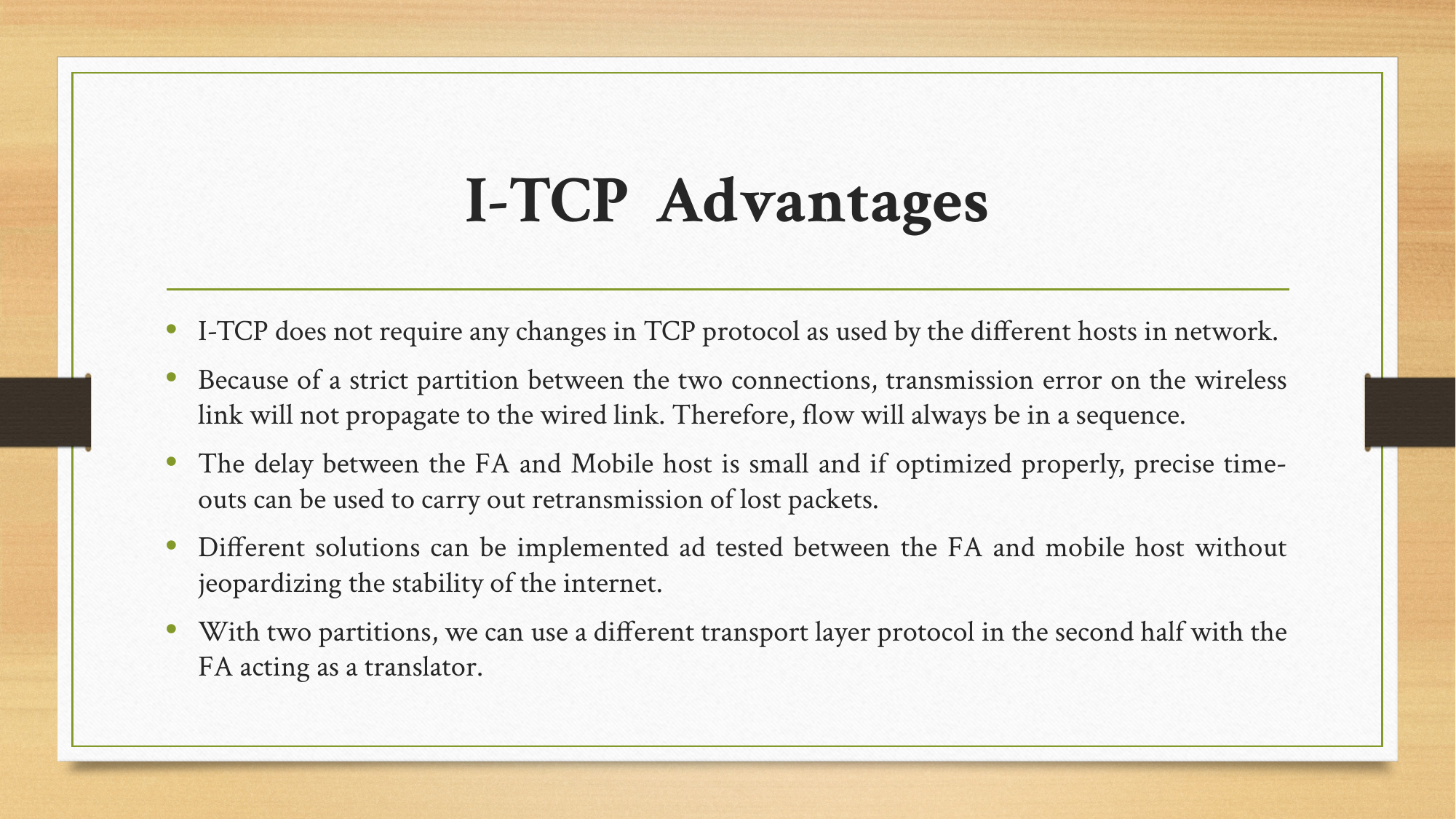

# I-TCP  Advantages
I-TCP does not require any changes in TCP protocol as used by the different hosts in network.
Because of a strict partition between the two connections, transmission error on the wireless link will not propagate to the wired link. Therefore, flow will always be in a sequence.
The delay between the FA and Mobile host is small and if optimized properly, precise time-outs can be used to carry out retransmission of lost packets.
Different solutions can be implemented ad tested between the FA and mobile host without jeopardizing the stability of the internet.
With two partitions, we can use a different transport layer protocol in the second half with the FA acting as a translator.